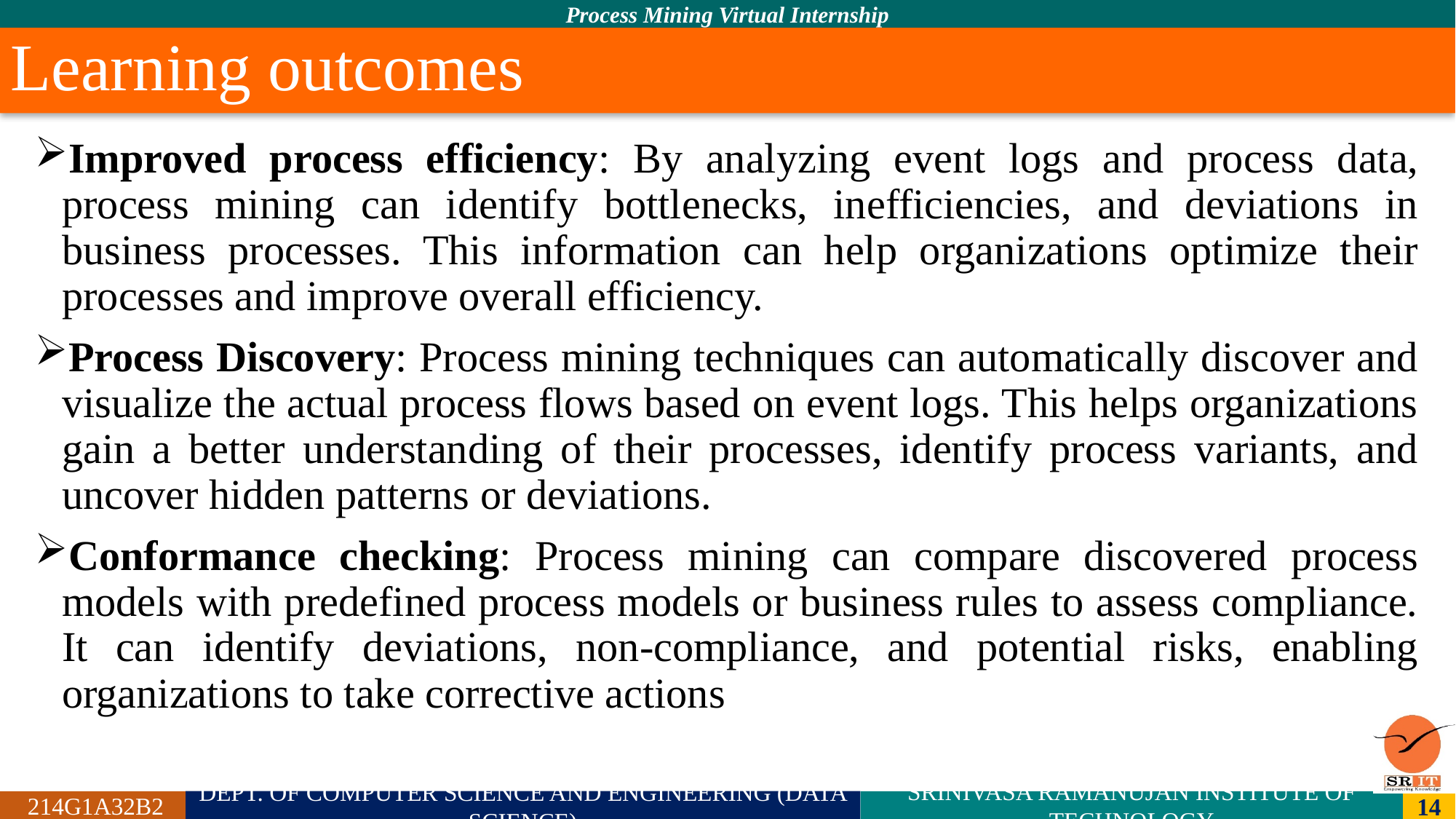

# Learning outcomes
Improved process efficiency: By analyzing event logs and process data, process mining can identify bottlenecks, inefficiencies, and deviations in business processes. This information can help organizations optimize their processes and improve overall efficiency.
Process Discovery: Process mining techniques can automatically discover and visualize the actual process flows based on event logs. This helps organizations gain a better understanding of their processes, identify process variants, and uncover hidden patterns or deviations.
Conformance checking: Process mining can compare discovered process models with predefined process models or business rules to assess compliance. It can identify deviations, non-compliance, and potential risks, enabling organizations to take corrective actions